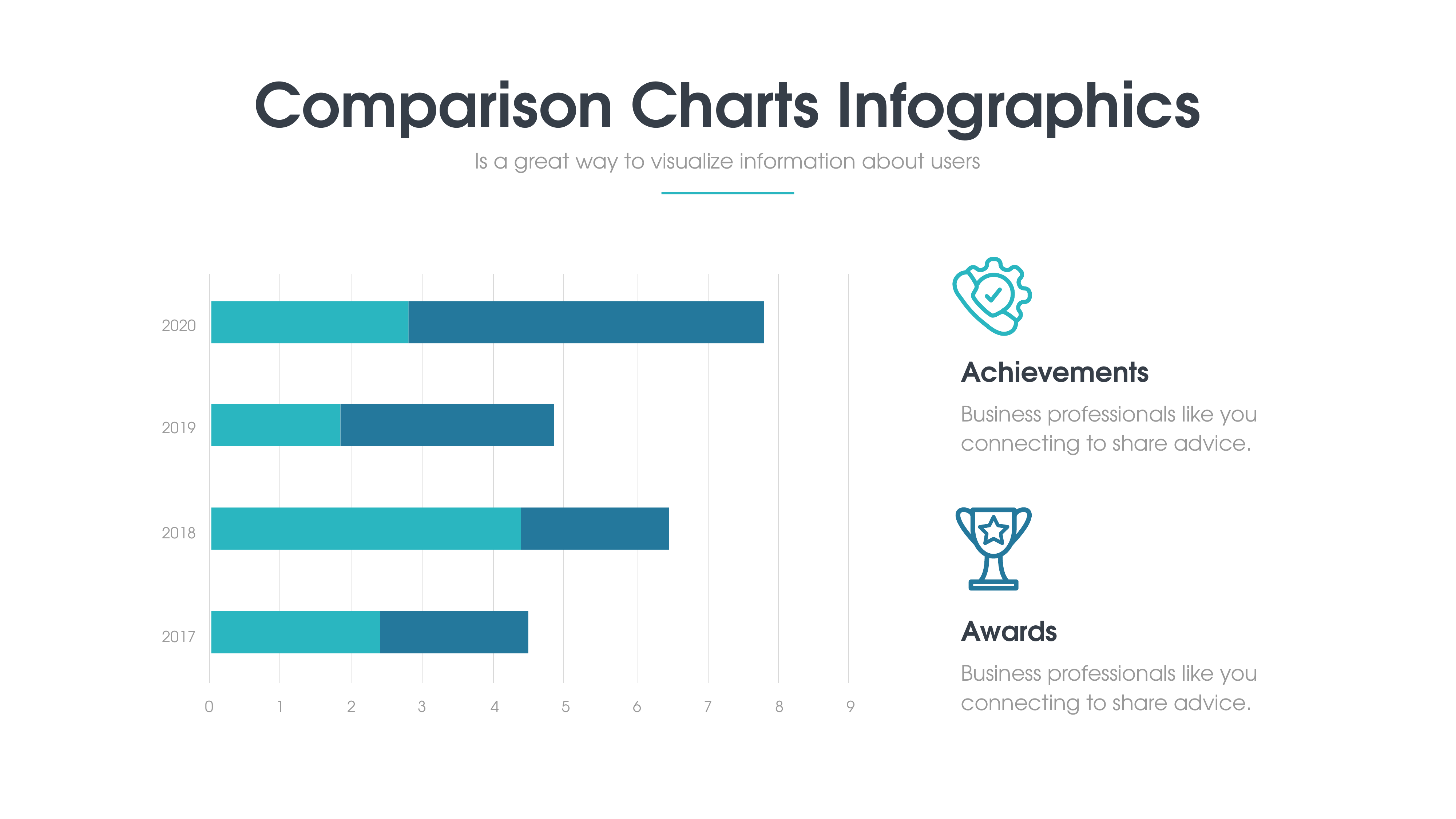

Comparison Charts Infographics
Is a great way to visualize information about users

2020
Achievements
Business professionals like you connecting to share advice.

2019

2018

Awards
2017
Business professionals like you connecting to share advice.
0
1
2
3
4
5
6
7
8
9